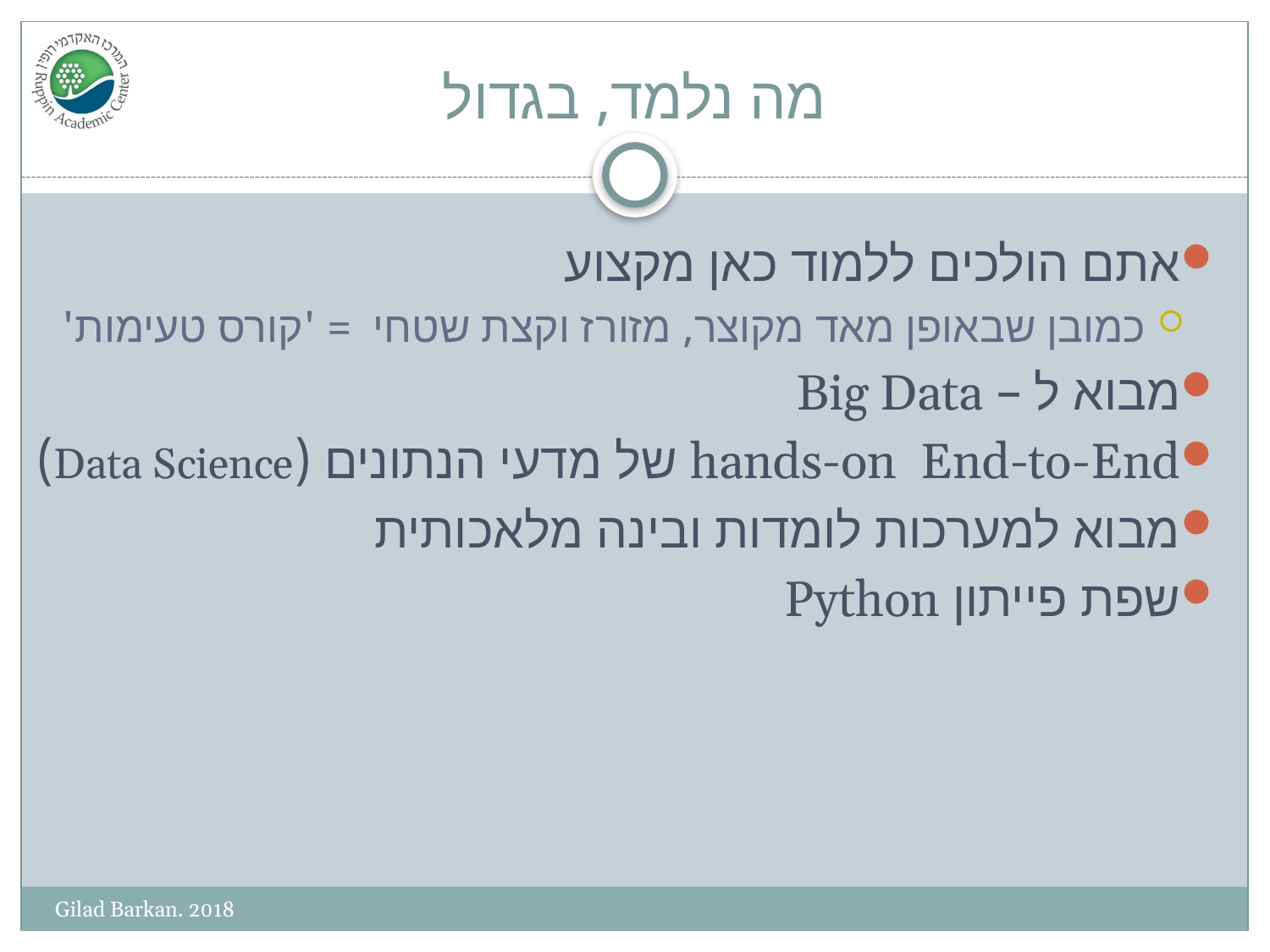

# מה נלמד, בגדול
אתם הולכים ללמוד כאן מקצוע
כמובן שבאופן מאד מקוצר, מזורז וקצת שטחי  = 'קורס טעימות'
מבוא ל – Big Data
hands-on  End-to-End של מדעי הנתונים (Data Science)
מבוא למערכות לומדות ובינה מלאכותית
שפת פייתון Python
Gilad Barkan. 2018